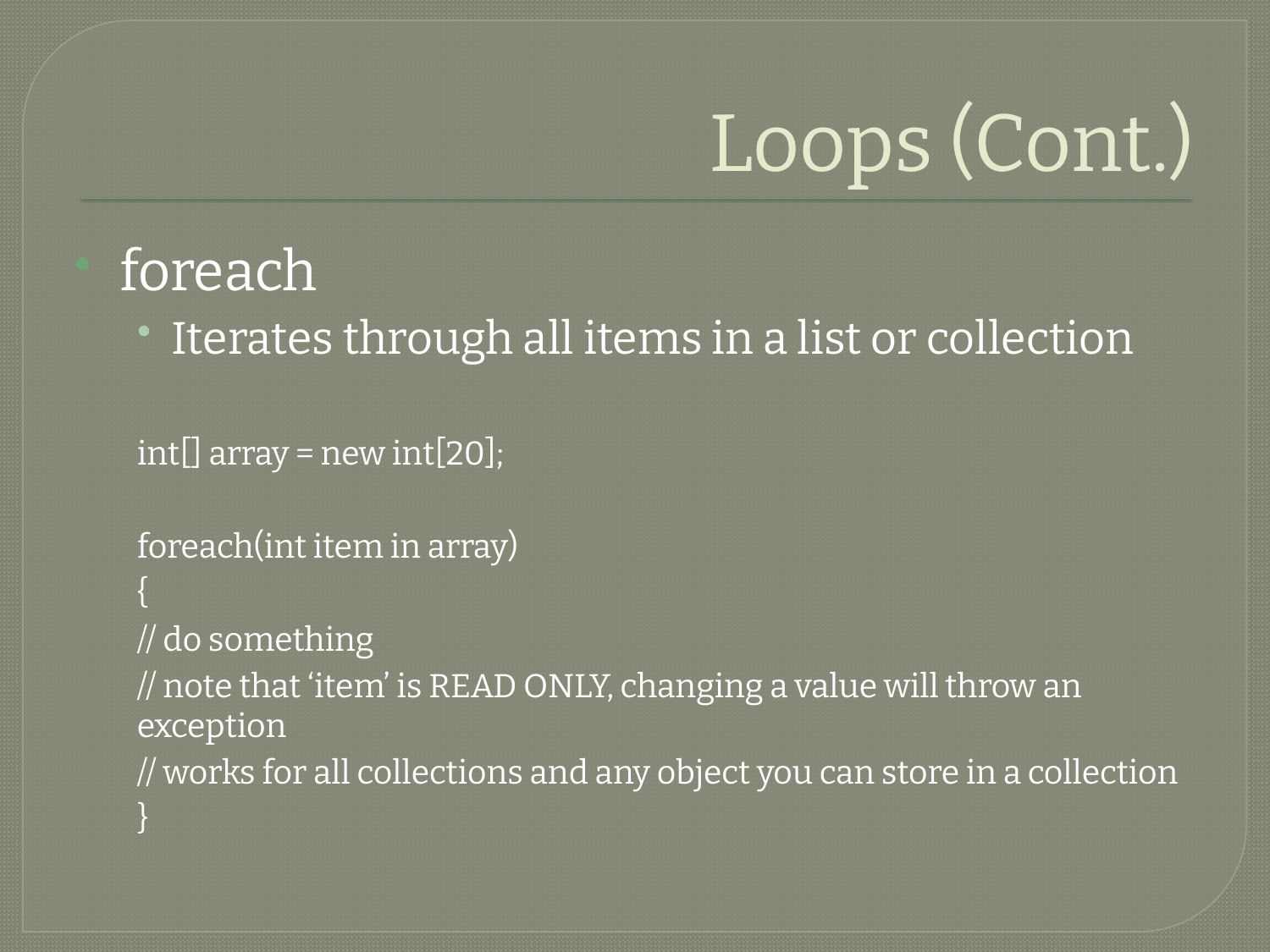

# Loops (Cont.)
foreach
Iterates through all items in a list or collection

int[] array = new int[20];

foreach(int item in array)
{
	// do something
	// note that ‘item’ is READ ONLY, changing a value will throw an exception
	// works for all collections and any object you can store in a collection
}